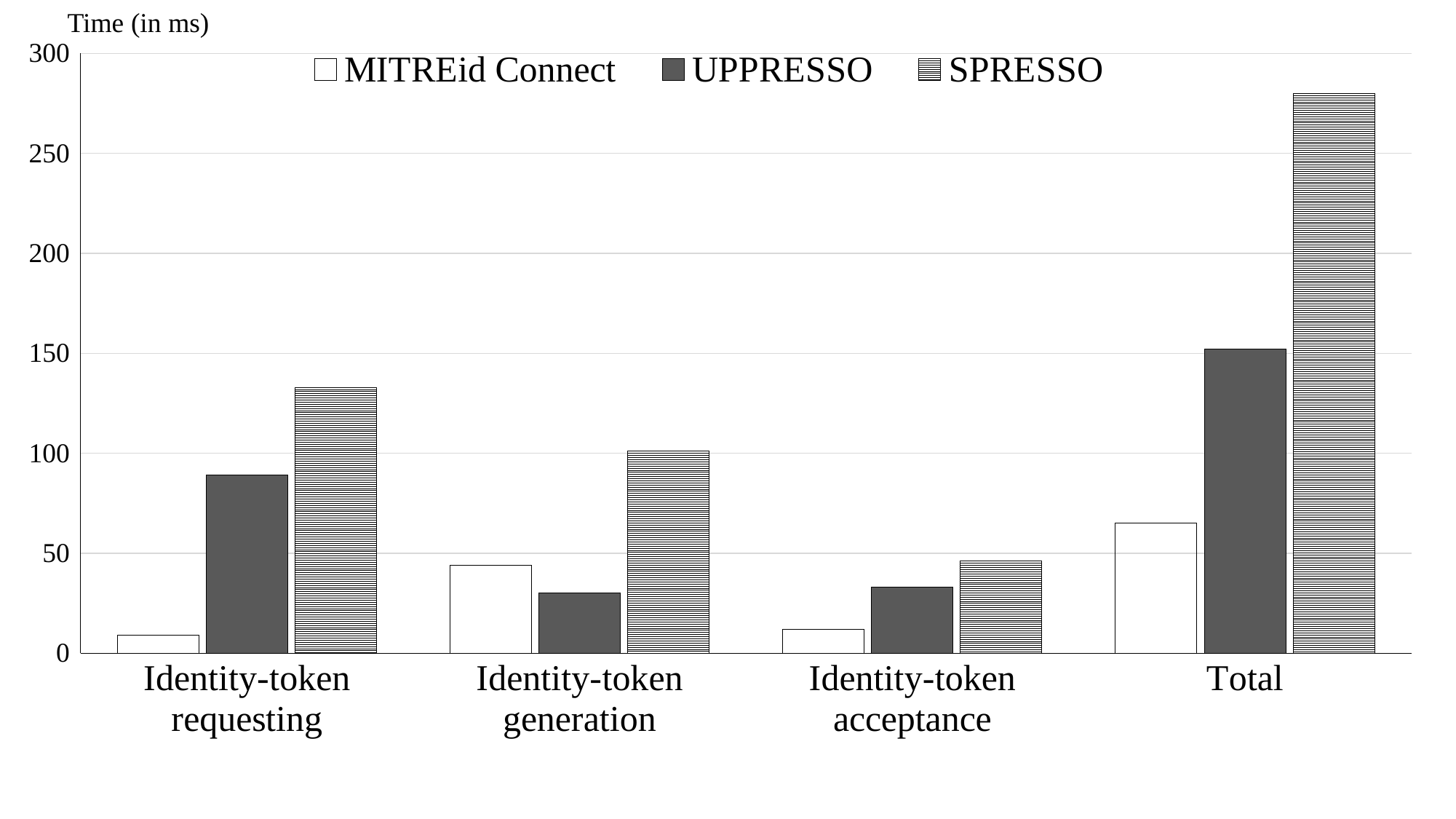

Time (in ms)

### Chart

| Category | MITREid Connect | UPPRESSO | SPRESSO |
|---|---|---|---|
| Identity-token requesting | 9.0 | 89.0 | 133.0 |
| Identity-token generation | 44.0 | 30.0 | 101.0 |
| Identity-token acceptance | 12.0 | 33.0 | 46.0 |
| Total | 65.0 | 152.0 | 280.0 |